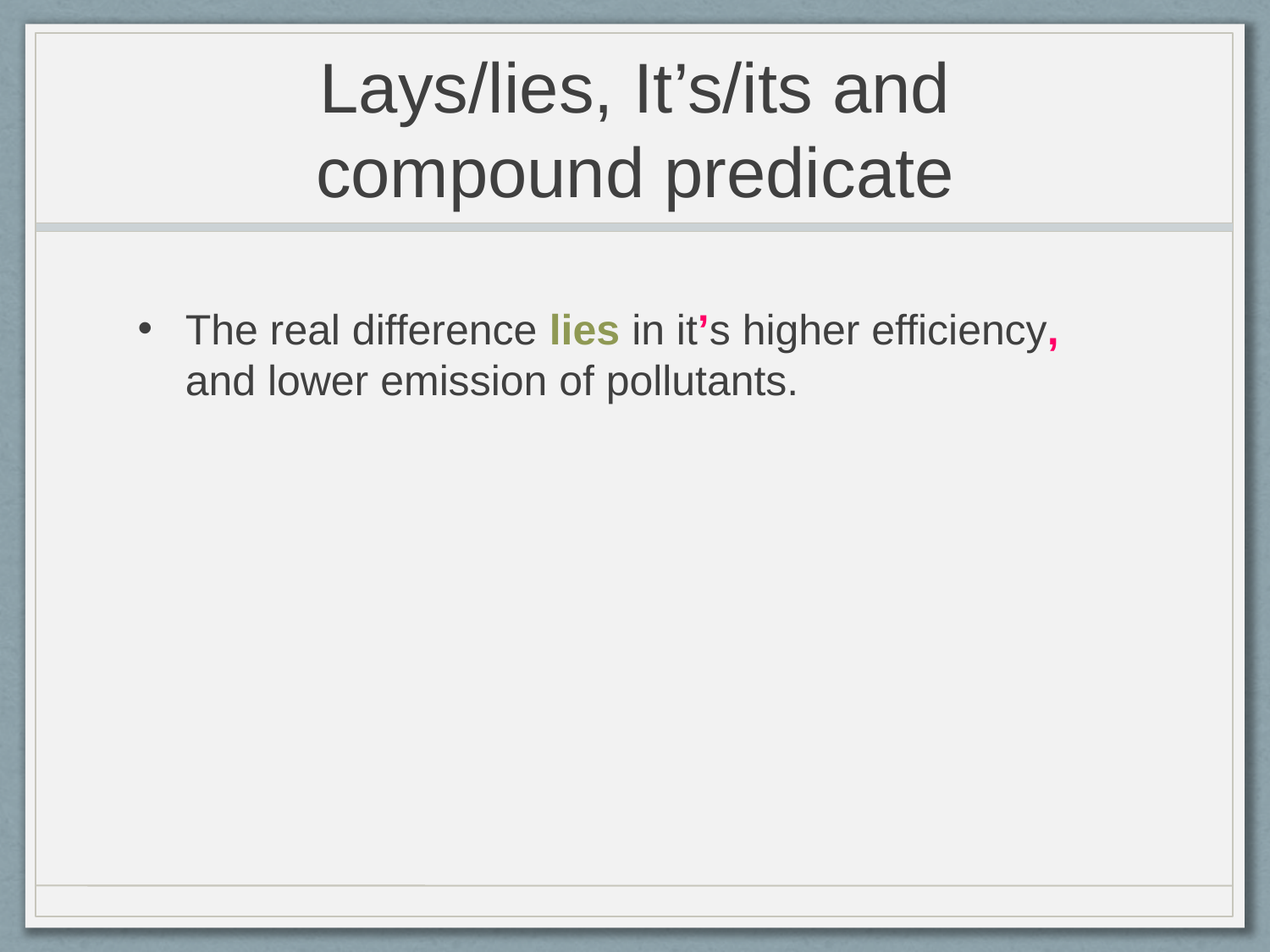

# Lays/lies, It’s/its and compound predicate
The real difference lies in it’s higher efficiency, and lower emission of pollutants.